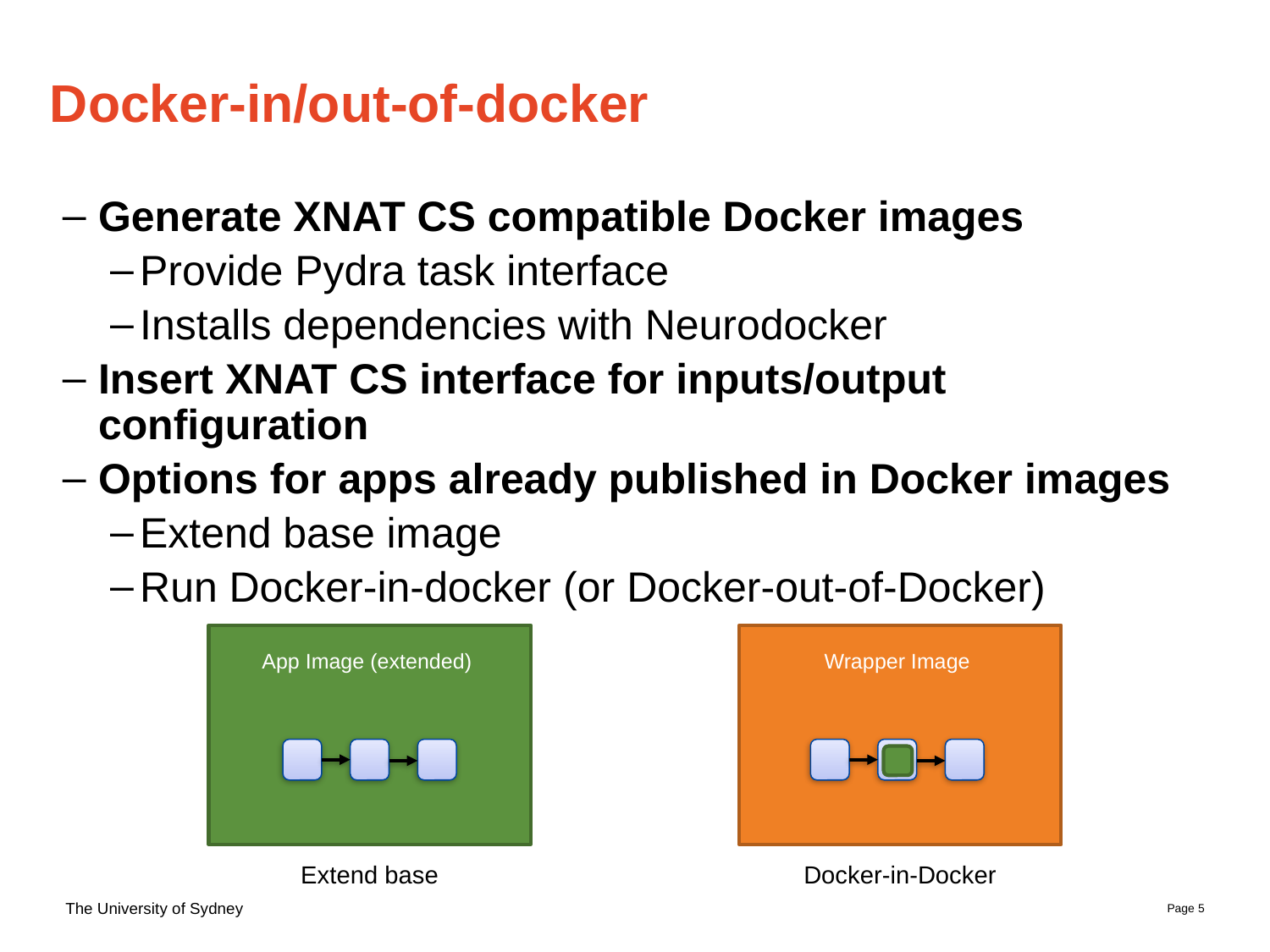

# Docker-in/out-of-docker
Generate XNAT CS compatible Docker images
Provide Pydra task interface
Installs dependencies with Neurodocker
Insert XNAT CS interface for inputs/output configuration
Options for apps already published in Docker images
Extend base image
Run Docker-in-docker (or Docker-out-of-Docker)

Wrapper Image

Docker-in-Docker

App Image (extended)

Extend base